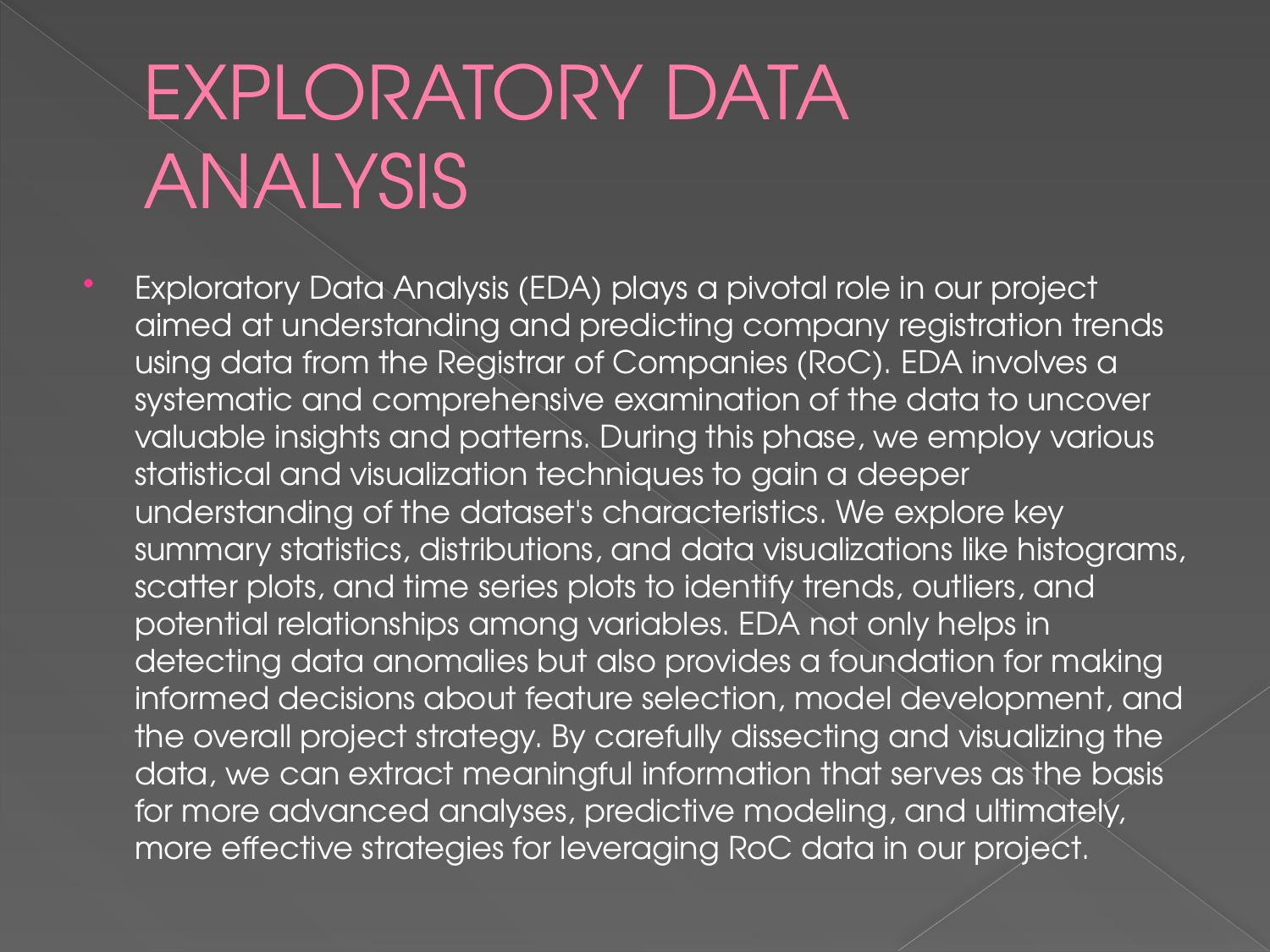

# EXPLORATORY DATA ANALYSIS
Exploratory Data Analysis (EDA) plays a pivotal role in our project aimed at understanding and predicting company registration trends using data from the Registrar of Companies (RoC). EDA involves a systematic and comprehensive examination of the data to uncover valuable insights and patterns. During this phase, we employ various statistical and visualization techniques to gain a deeper understanding of the dataset's characteristics. We explore key summary statistics, distributions, and data visualizations like histograms, scatter plots, and time series plots to identify trends, outliers, and potential relationships among variables. EDA not only helps in detecting data anomalies but also provides a foundation for making informed decisions about feature selection, model development, and the overall project strategy. By carefully dissecting and visualizing the data, we can extract meaningful information that serves as the basis for more advanced analyses, predictive modeling, and ultimately, more effective strategies for leveraging RoC data in our project.